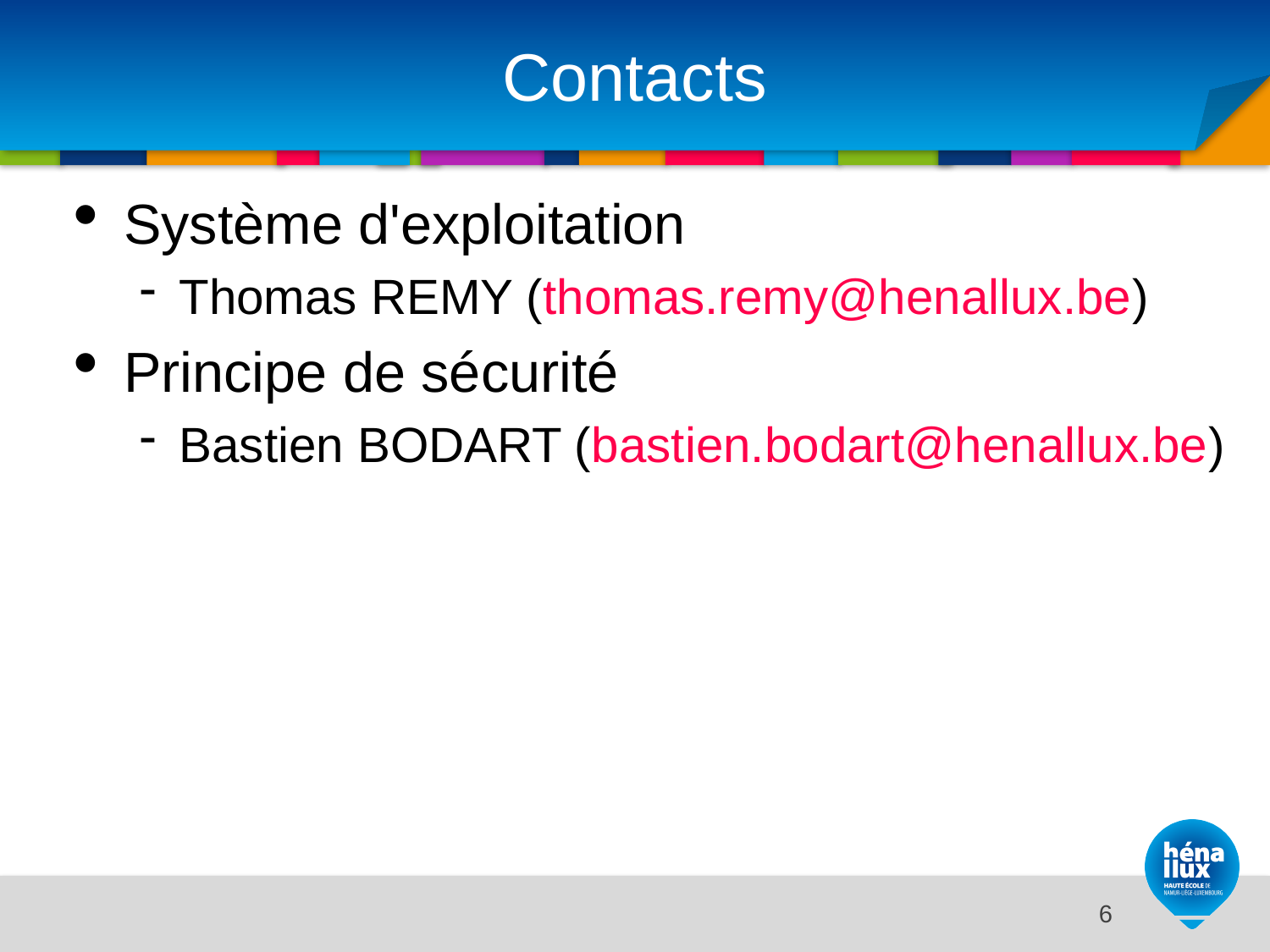

# Contacts

Système d'exploitation
Thomas REMY (thomas.remy@henallux.be)
Principe de sécurité
Bastien BODART (bastien.bodart@henallux.be)

6